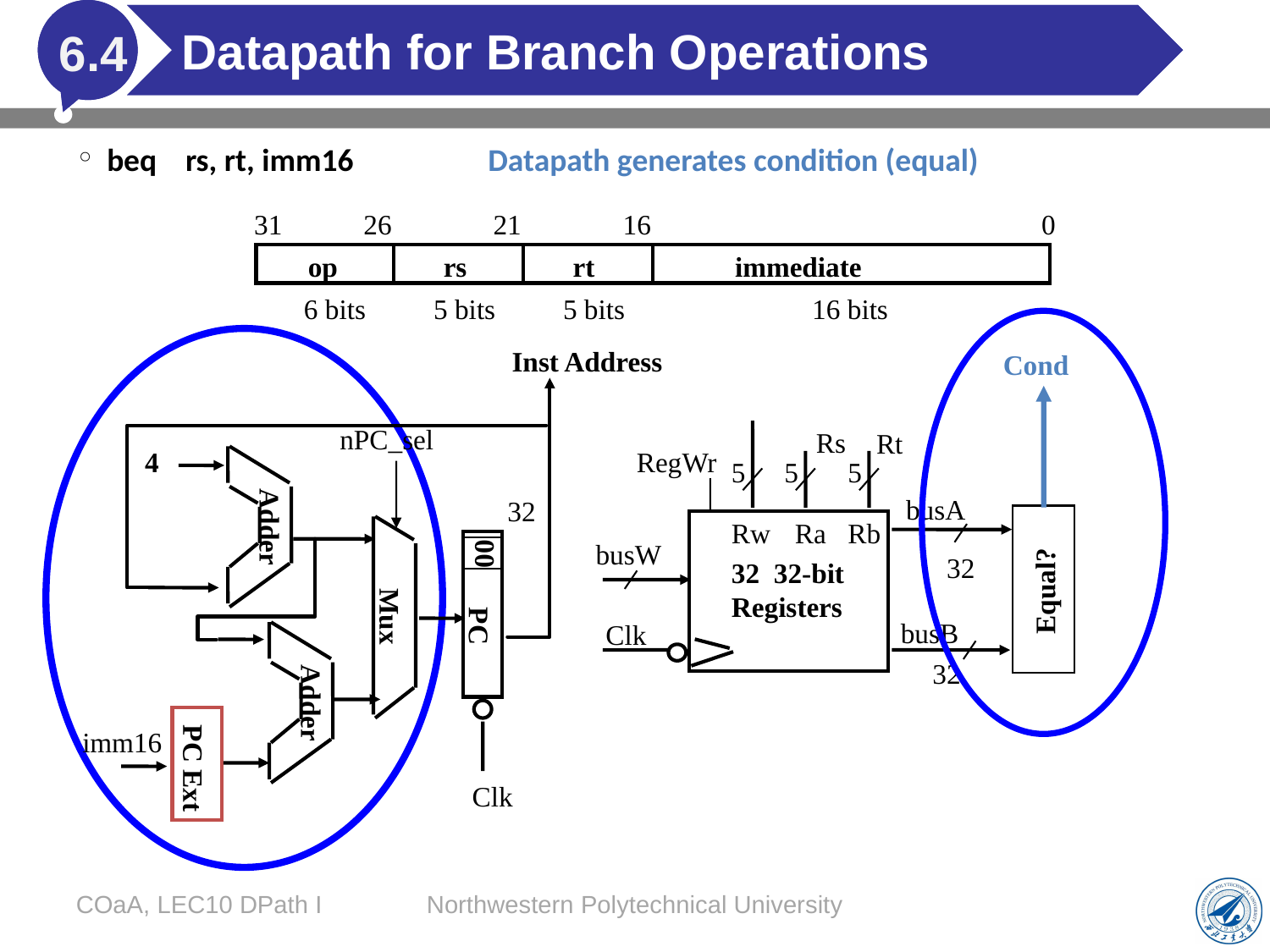

# Datapath for Branch Operations
6.4
beq    rs, rt, imm16		Datapath generates condition (equal)
31
26
21
16
0
op

rs

rt

immediate

6 bits
5 bits
5 bits
16 bits

Inst Address
Cond

Rs
Rt

RegWr
5
5
5

busA

Rw
Ra
Rb

busW
32
32  32-bit
Registers
Equal?

busB
Clk

32

nPC_sel

4

Adder

32

Mux

00

PC

Clk

Adder

imm16
PC Ext

COaA, LEC10 DPath I
Northwestern Polytechnical University
28